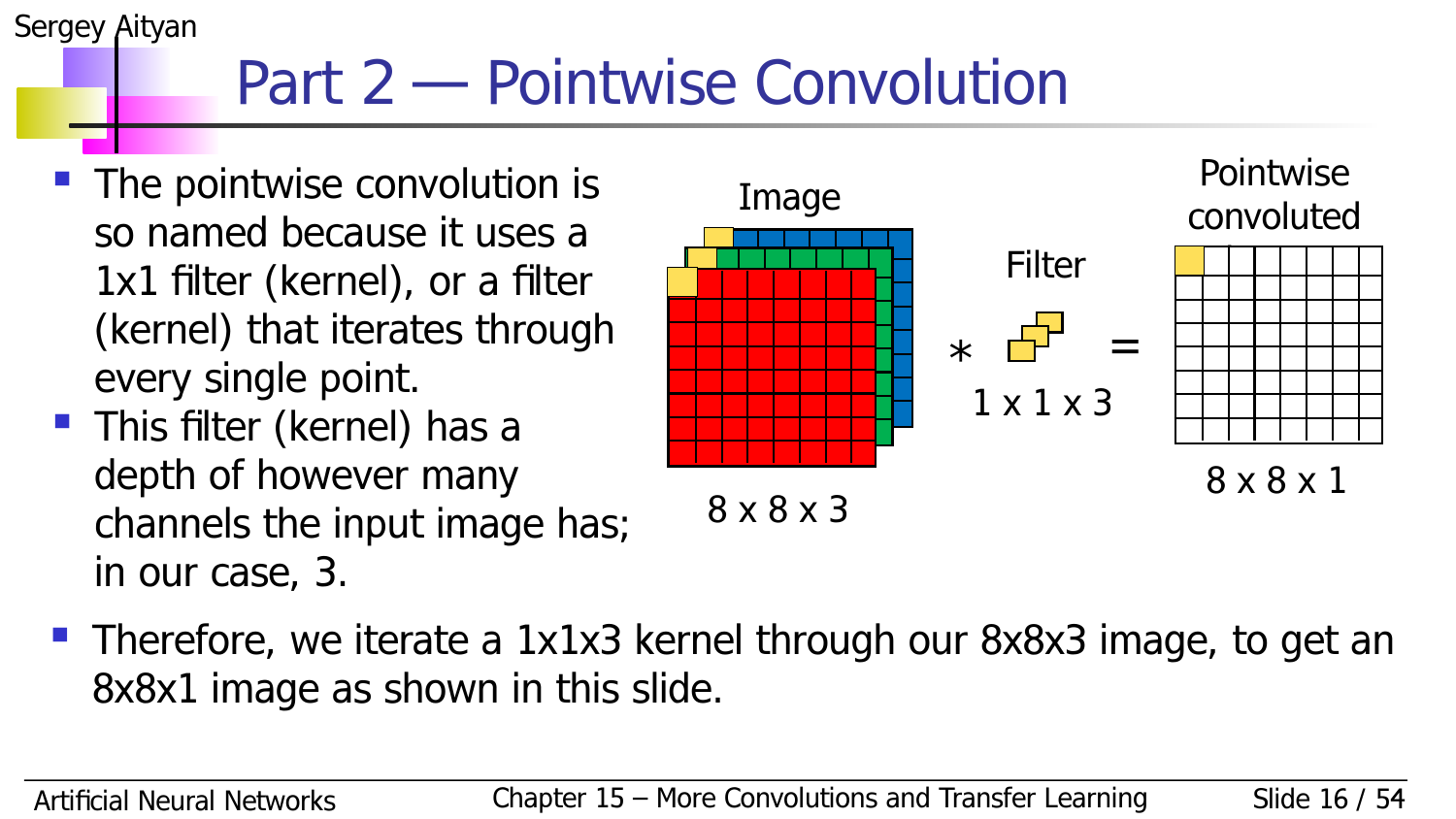

# Part 2 — Pointwise Convolution
Pointwise convoluted image

8 x 8 x 1
Image

8 x 8 x 3
Filter

1 x 1 x 3
=
*
The pointwise convolution is so named because it uses a 1x1 filter (kernel), or a filter (kernel) that iterates through every single point.
This filter (kernel) has a depth of however many channels the input image has; in our case, 3.

Therefore, we iterate a 1x1x3 kernel through our 8x8x3 image, to get an 8x8x1 image as shown in this slide.